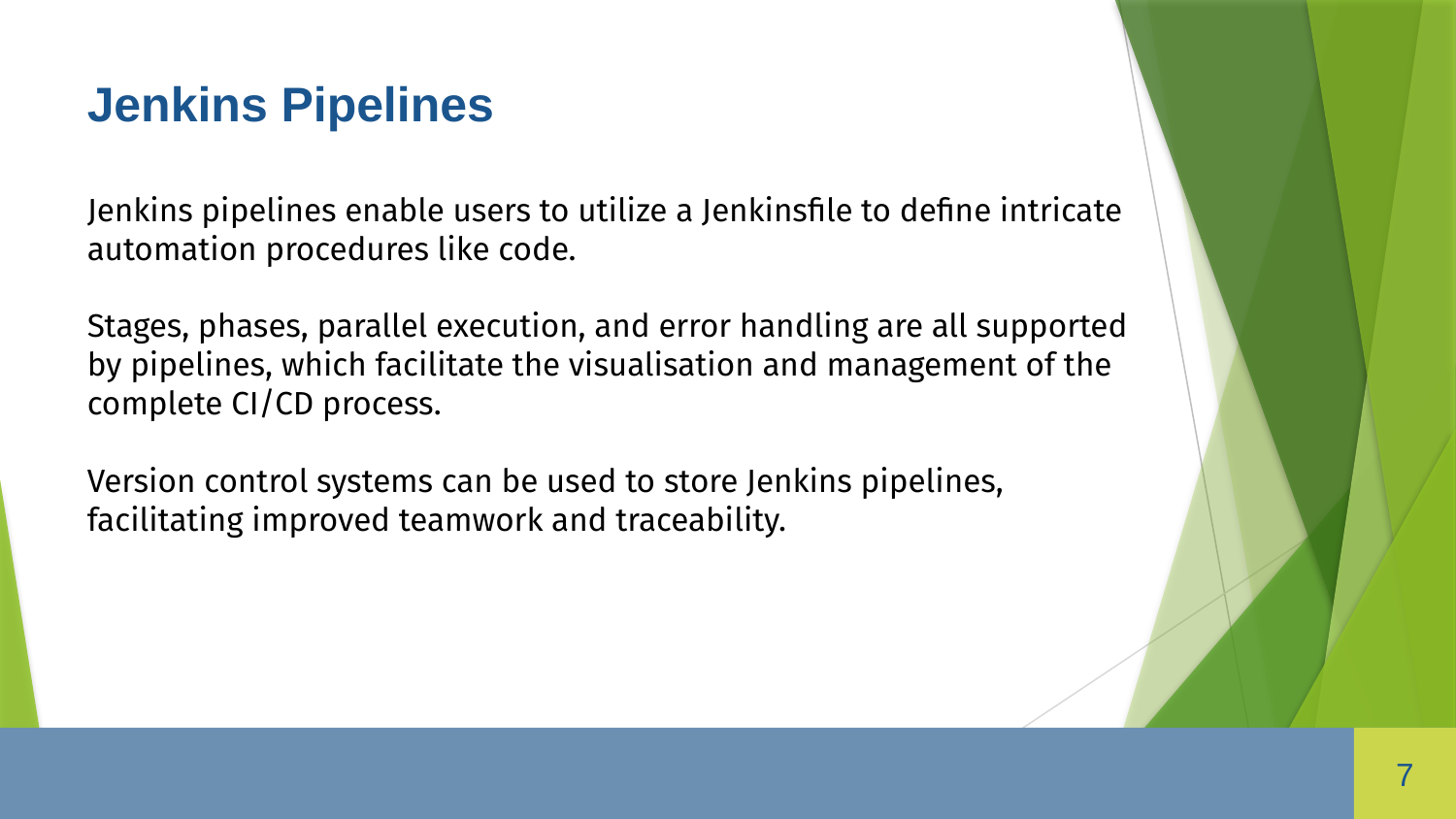

Jenkins Pipelines
Jenkins pipelines enable users to utilize a Jenkinsfile to define intricate automation procedures like code.
Stages, phases, parallel execution, and error handling are all supported by pipelines, which facilitate the visualisation and management of the complete CI/CD process.
Version control systems can be used to store Jenkins pipelines, facilitating improved teamwork and traceability.

7